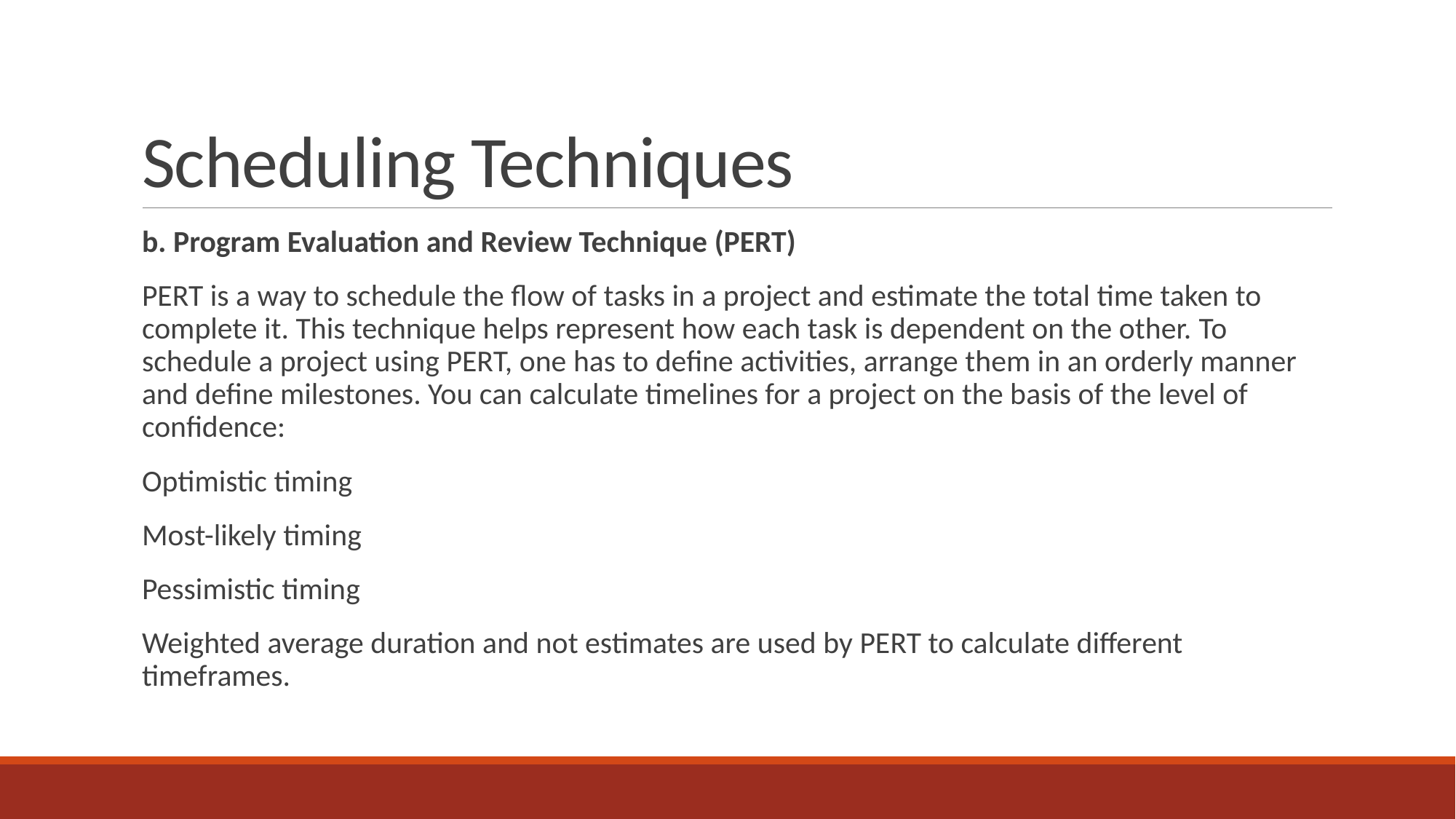

# Scheduling Techniques
b. Program Evaluation and Review Technique (PERT)
PERT is a way to schedule the flow of tasks in a project and estimate the total time taken to complete it. This technique helps represent how each task is dependent on the other. To schedule a project using PERT, one has to define activities, arrange them in an orderly manner and define milestones. You can calculate timelines for a project on the basis of the level of confidence:
Optimistic timing
Most-likely timing
Pessimistic timing
Weighted average duration and not estimates are used by PERT to calculate different timeframes.